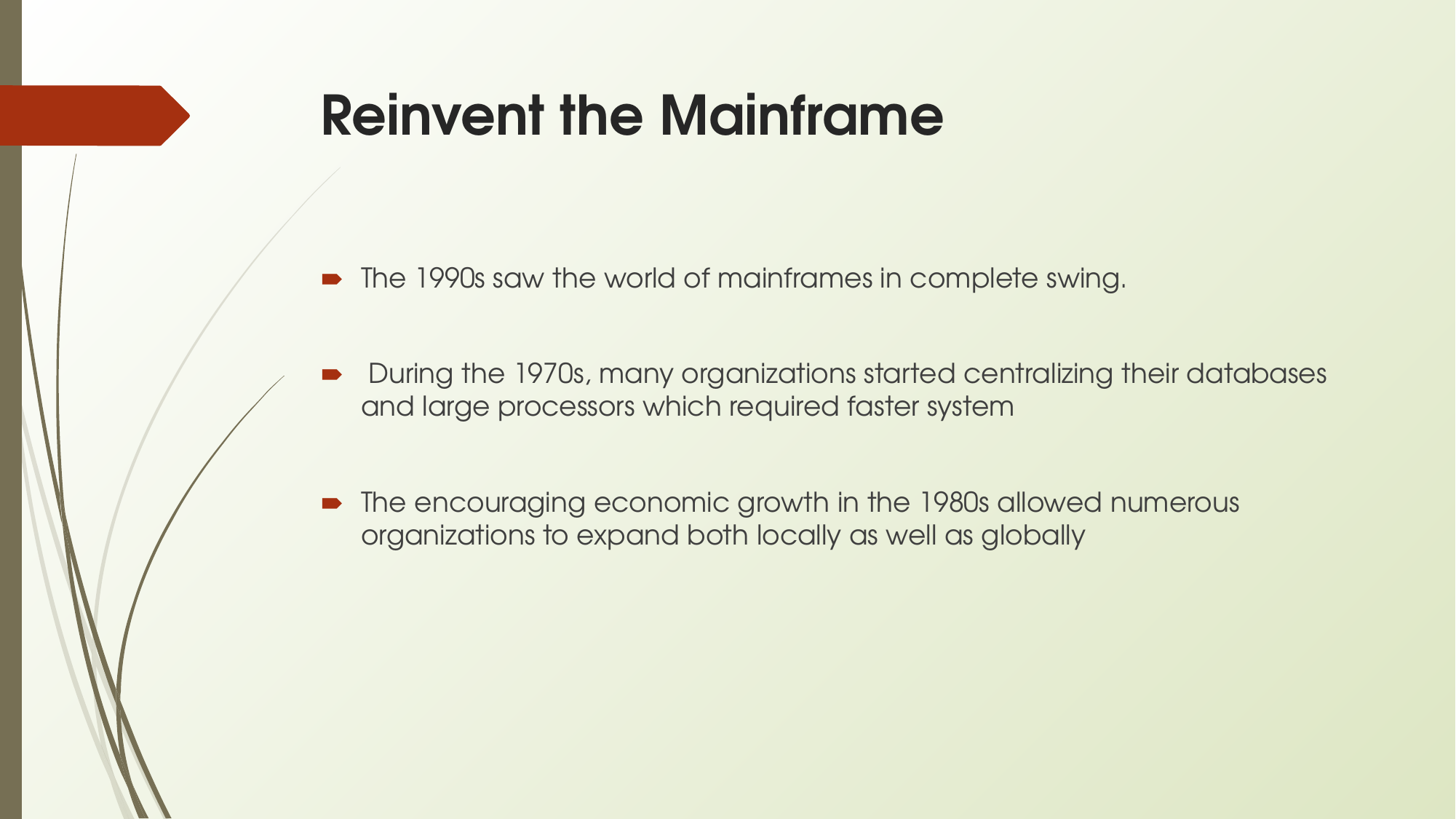

# Reinvent the Mainframe
The 1990s saw the world of mainframes in complete swing.

 During the 1970s, many organizations started centralizing their databases and large processors which required faster system

The encouraging economic growth in the 1980s allowed numerous organizations to expand both locally as well as globally